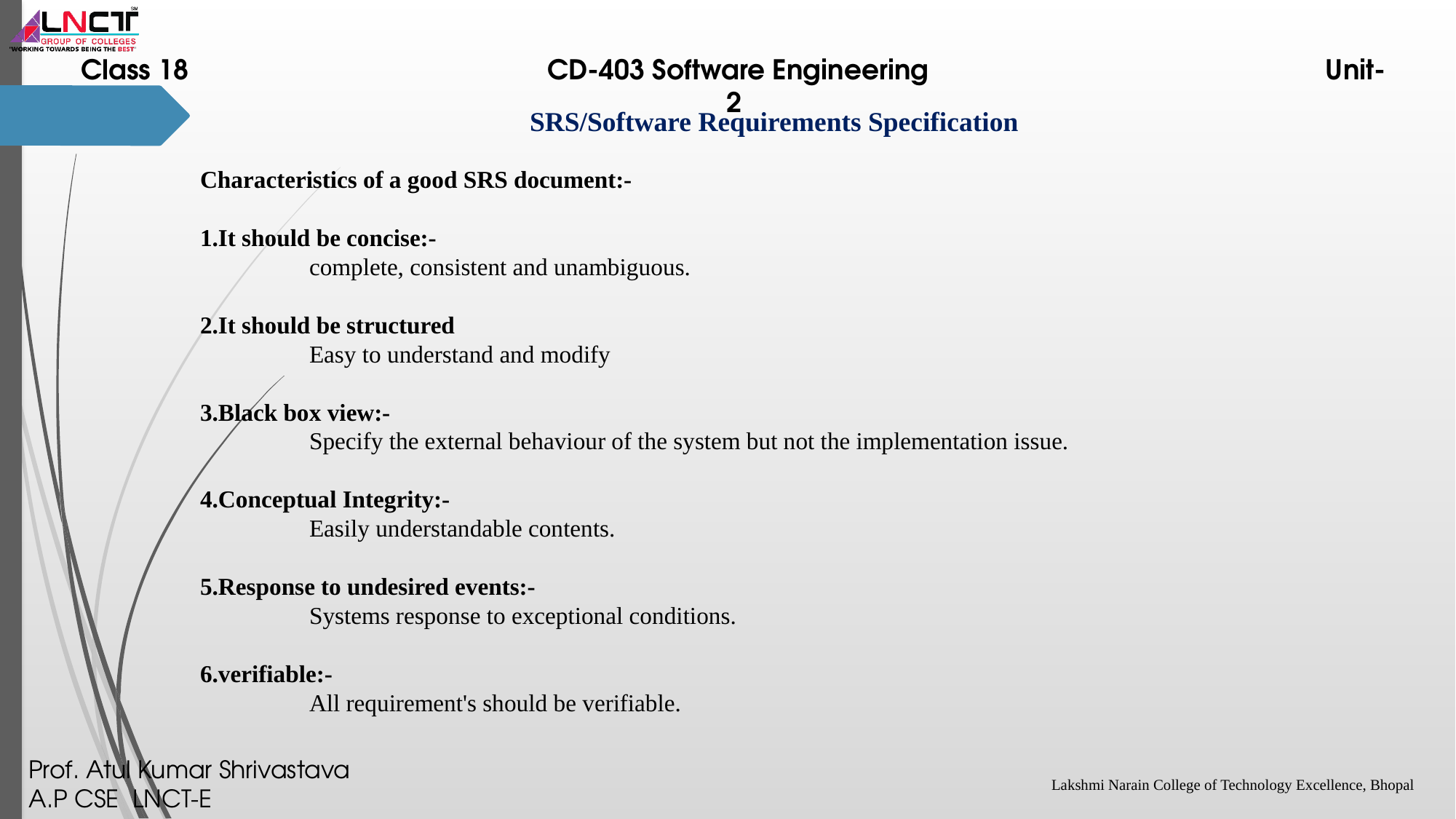

Characteristics of a good SRS document:-

1.It should be concise:-
	complete, consistent and unambiguous.

2.It should be structured
	Easy to understand and modify

3.Black box view:-
	Specify the external behaviour of the system but not the implementation issue.

4.Conceptual Integrity:-
	Easily understandable contents.

5.Response to undesired events:-
	Systems response to exceptional conditions.

6.verifiable:-
	All requirement's should be verifiable.